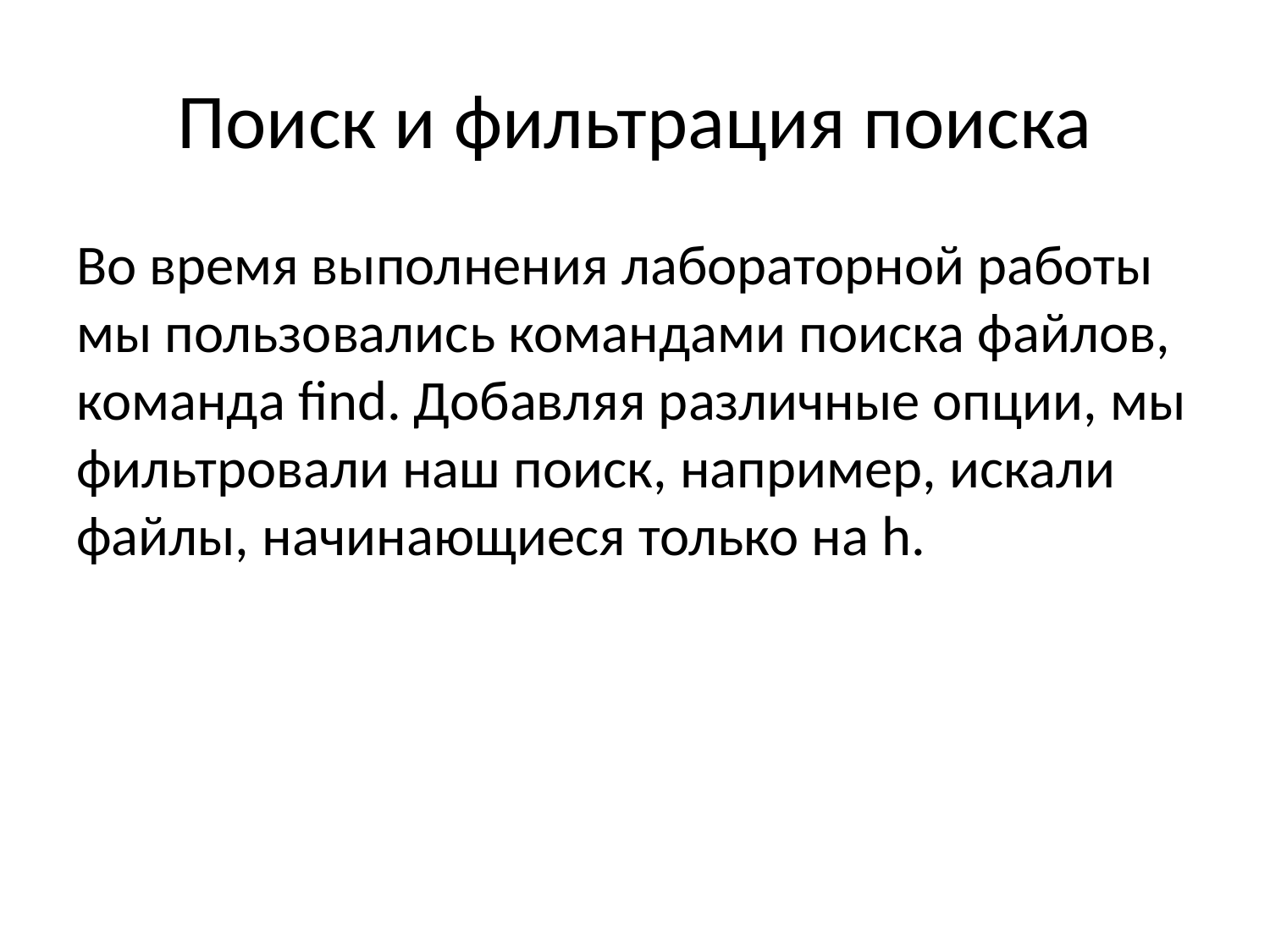

# Поиск и фильтрация поиска
Во время выполнения лабораторной работы мы пользовались командами поиска файлов, команда find. Добавляя различные опции, мы фильтровали наш поиск, например, искали файлы, начинающиеся только на h.